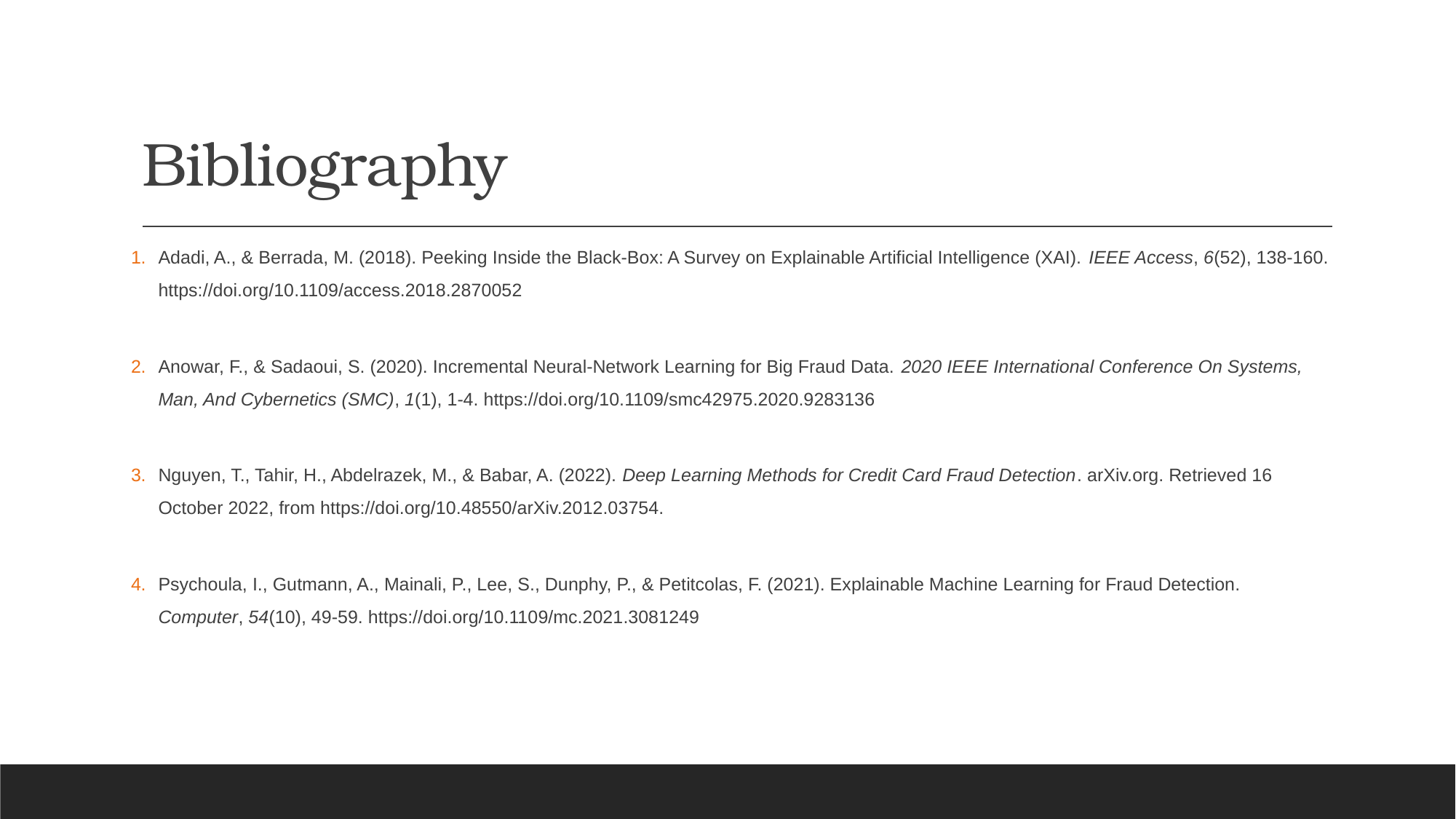

# Bibliography
Adadi, A., & Berrada, M. (2018). Peeking Inside the Black-Box: A Survey on Explainable Artificial Intelligence (XAI). IEEE Access, 6(52), 138-160. https://doi.org/10.1109/access.2018.2870052
Anowar, F., & Sadaoui, S. (2020). Incremental Neural-Network Learning for Big Fraud Data. 2020 IEEE International Conference On Systems, Man, And Cybernetics (SMC), 1(1), 1-4. https://doi.org/10.1109/smc42975.2020.9283136
Nguyen, T., Tahir, H., Abdelrazek, M., & Babar, A. (2022). Deep Learning Methods for Credit Card Fraud Detection. arXiv.org. Retrieved 16 October 2022, from https://doi.org/10.48550/arXiv.2012.03754.
Psychoula, I., Gutmann, A., Mainali, P., Lee, S., Dunphy, P., & Petitcolas, F. (2021). Explainable Machine Learning for Fraud Detection. Computer, 54(10), 49-59. https://doi.org/10.1109/mc.2021.3081249